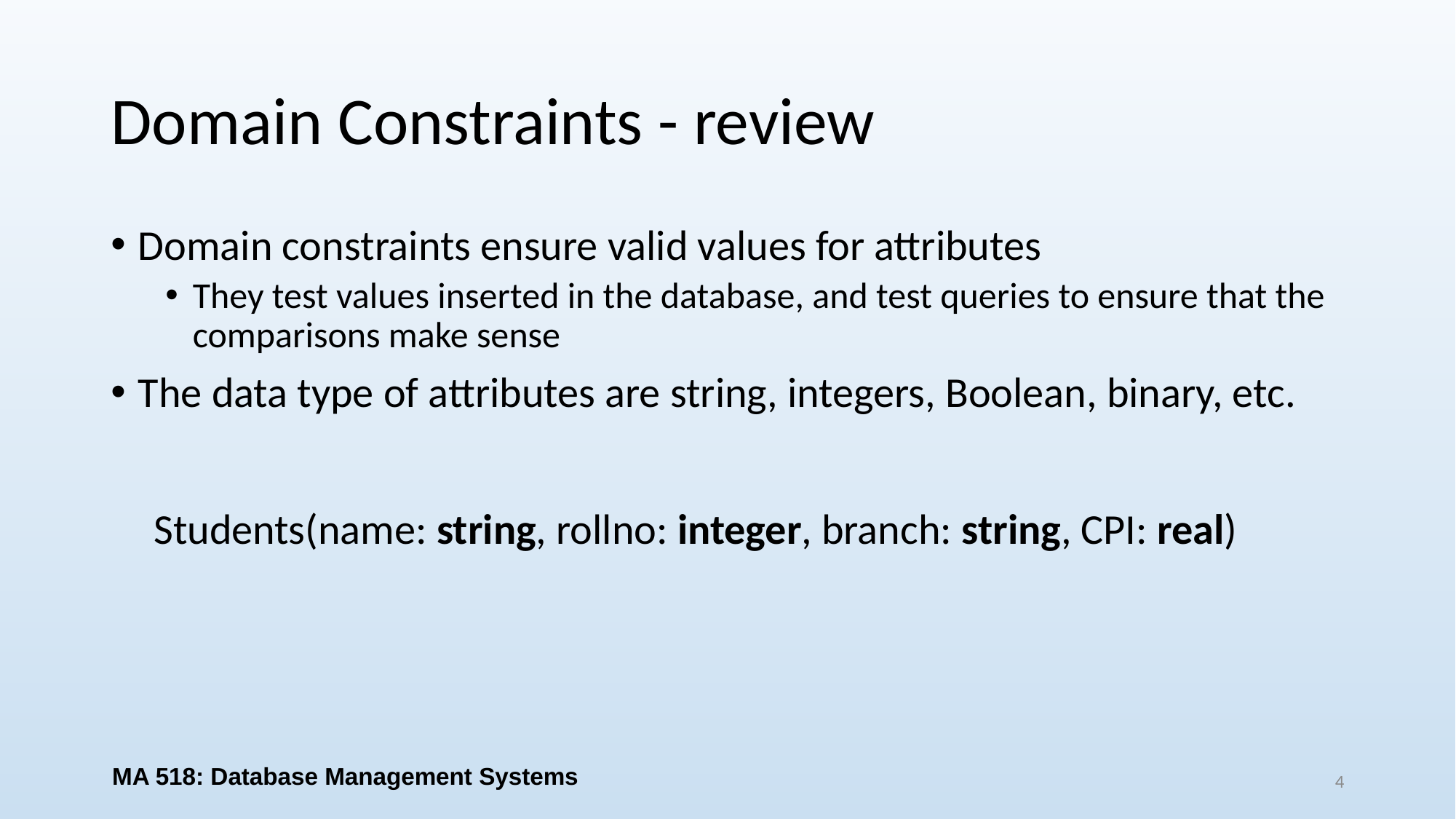

# Domain Constraints - review
Domain constraints ensure valid values for attributes
They test values inserted in the database, and test queries to ensure that the comparisons make sense
The data type of attributes are string, integers, Boolean, binary, etc.
 Students(name: string, rollno: integer, branch: string, CPI: real)
MA 518: Database Management Systems
4